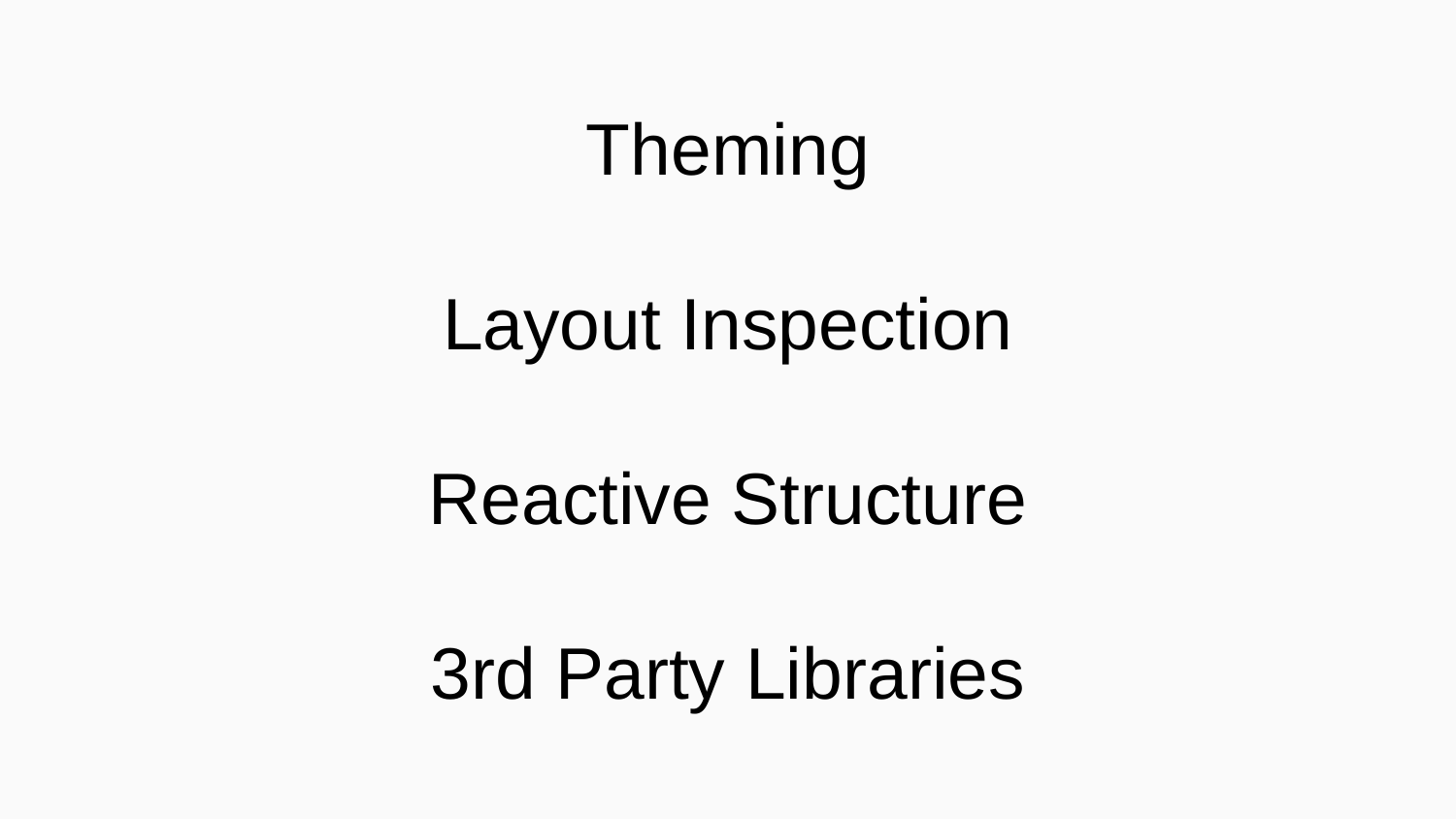

Theming

Layout Inspection

Reactive Structure

3rd Party Libraries